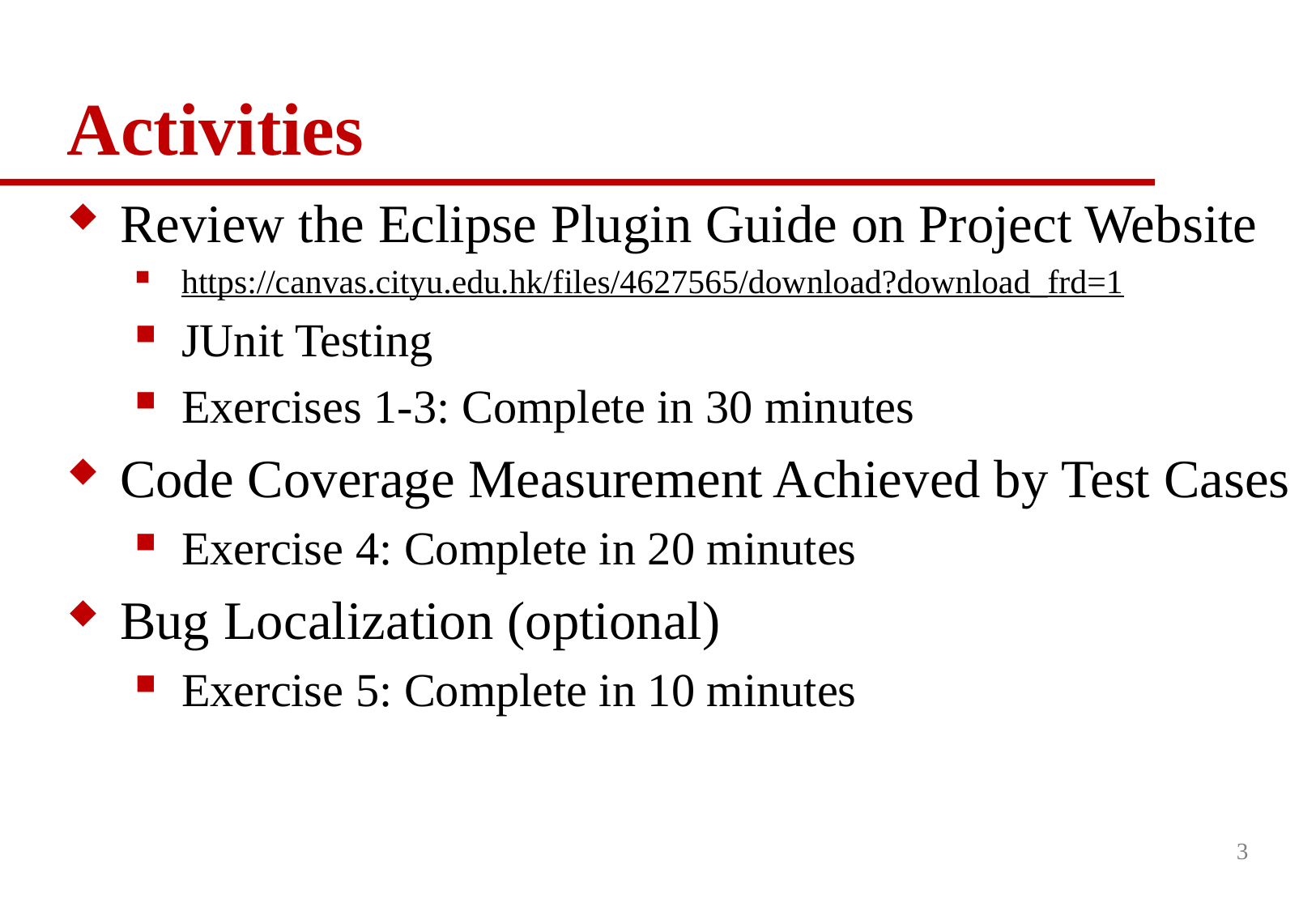

# Activities
Review the Eclipse Plugin Guide on Project Website
https://canvas.cityu.edu.hk/files/4627565/download?download_frd=1
JUnit Testing
Exercises 1-3: Complete in 30 minutes
Code Coverage Measurement Achieved by Test Cases
Exercise 4: Complete in 20 minutes
Bug Localization (optional)
Exercise 5: Complete in 10 minutes
3